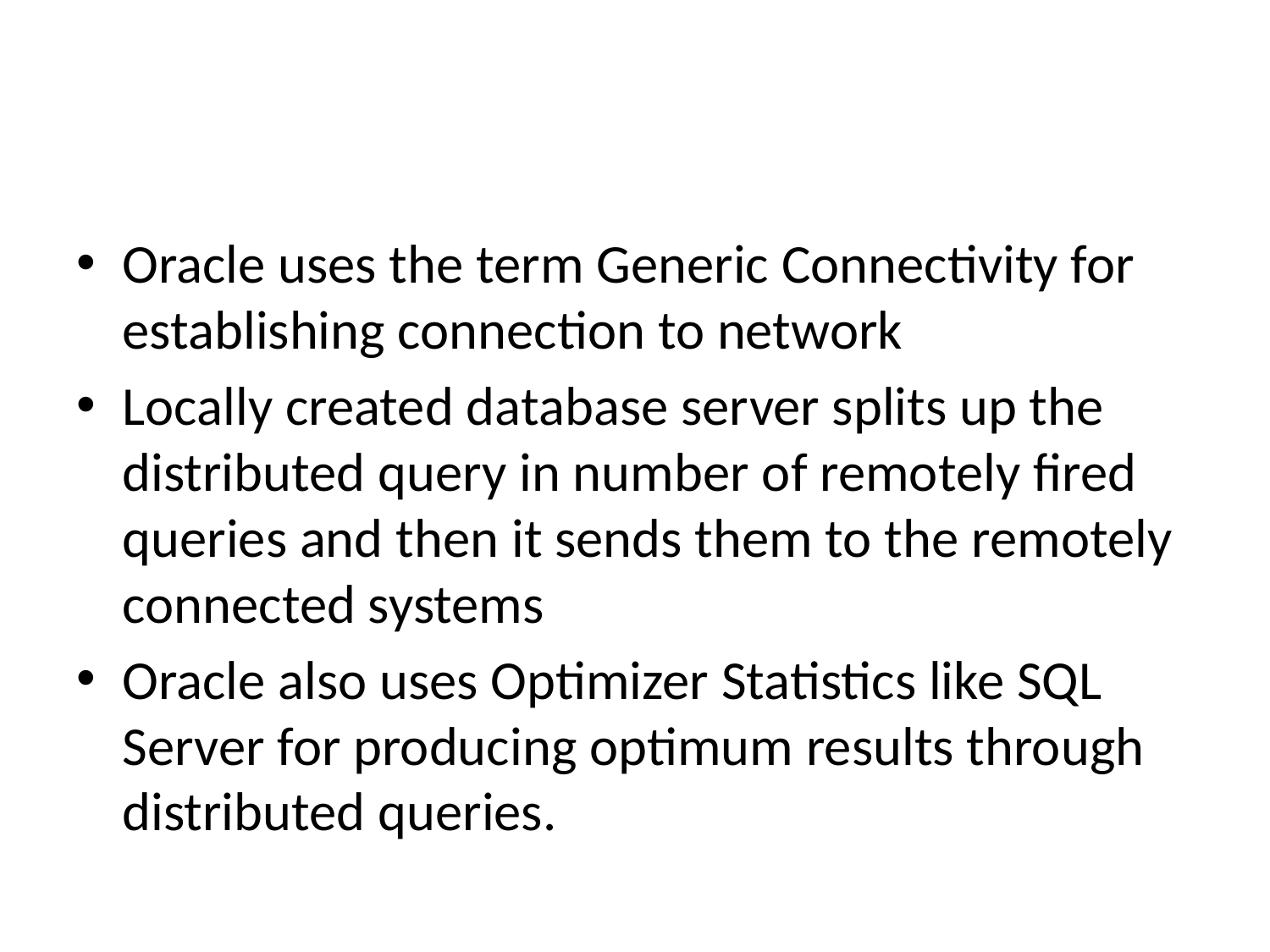

#
Oracle uses the term Generic Connectivity for establishing connection to network
Locally created database server splits up the distributed query in number of remotely fired queries and then it sends them to the remotely connected systems
Oracle also uses Optimizer Statistics like SQL Server for producing optimum results through distributed queries.